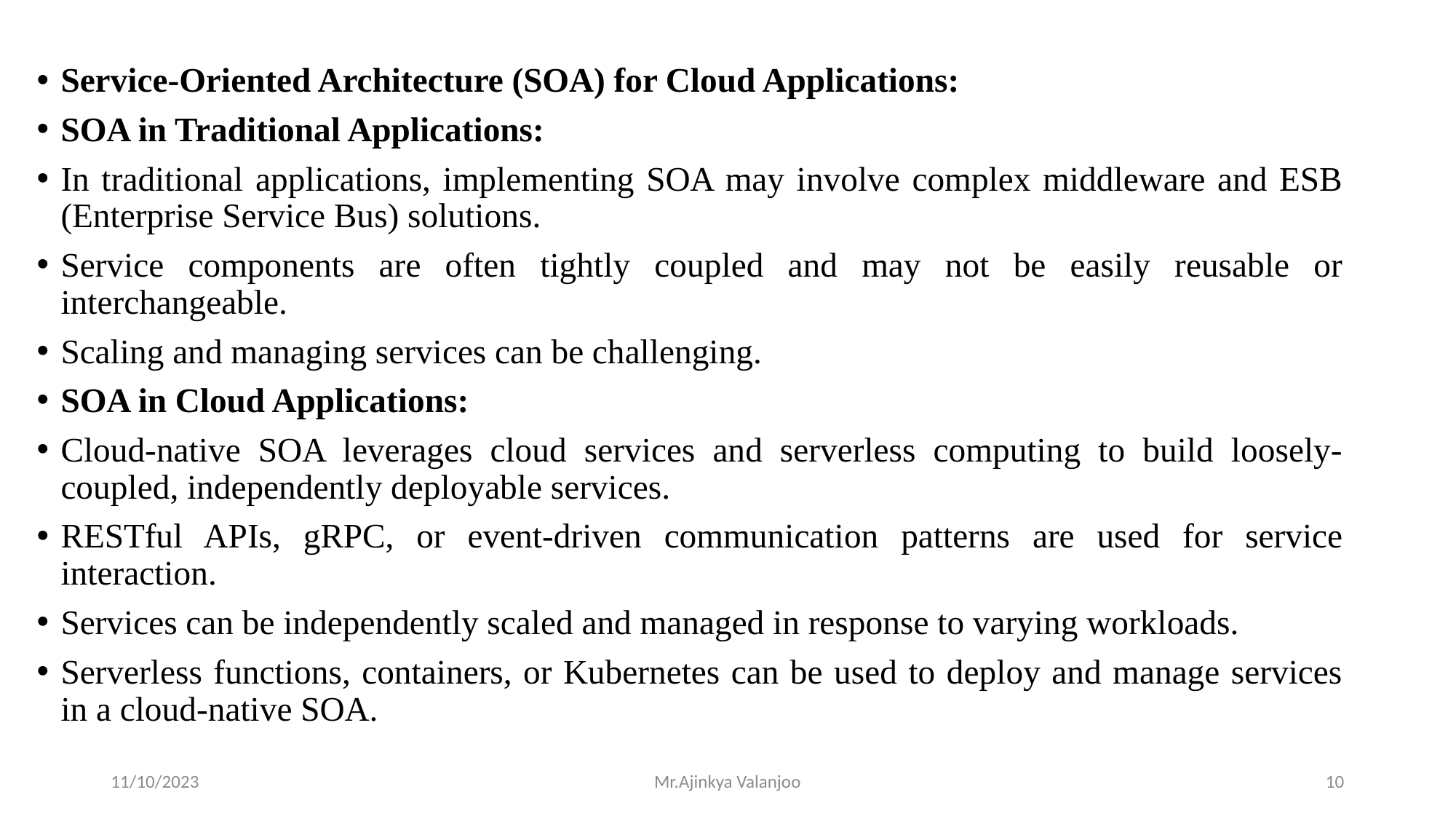

Service-Oriented Architecture (SOA) for Cloud Applications:
SOA in Traditional Applications:
In traditional applications, implementing SOA may involve complex middleware and ESB (Enterprise Service Bus) solutions.
Service components are often tightly coupled and may not be easily reusable or interchangeable.
Scaling and managing services can be challenging.
SOA in Cloud Applications:
Cloud-native SOA leverages cloud services and serverless computing to build loosely-coupled, independently deployable services.
RESTful APIs, gRPC, or event-driven communication patterns are used for service interaction.
Services can be independently scaled and managed in response to varying workloads.
Serverless functions, containers, or Kubernetes can be used to deploy and manage services in a cloud-native SOA.

11/10/2023
Mr.Ajinkya Valanjoo
10